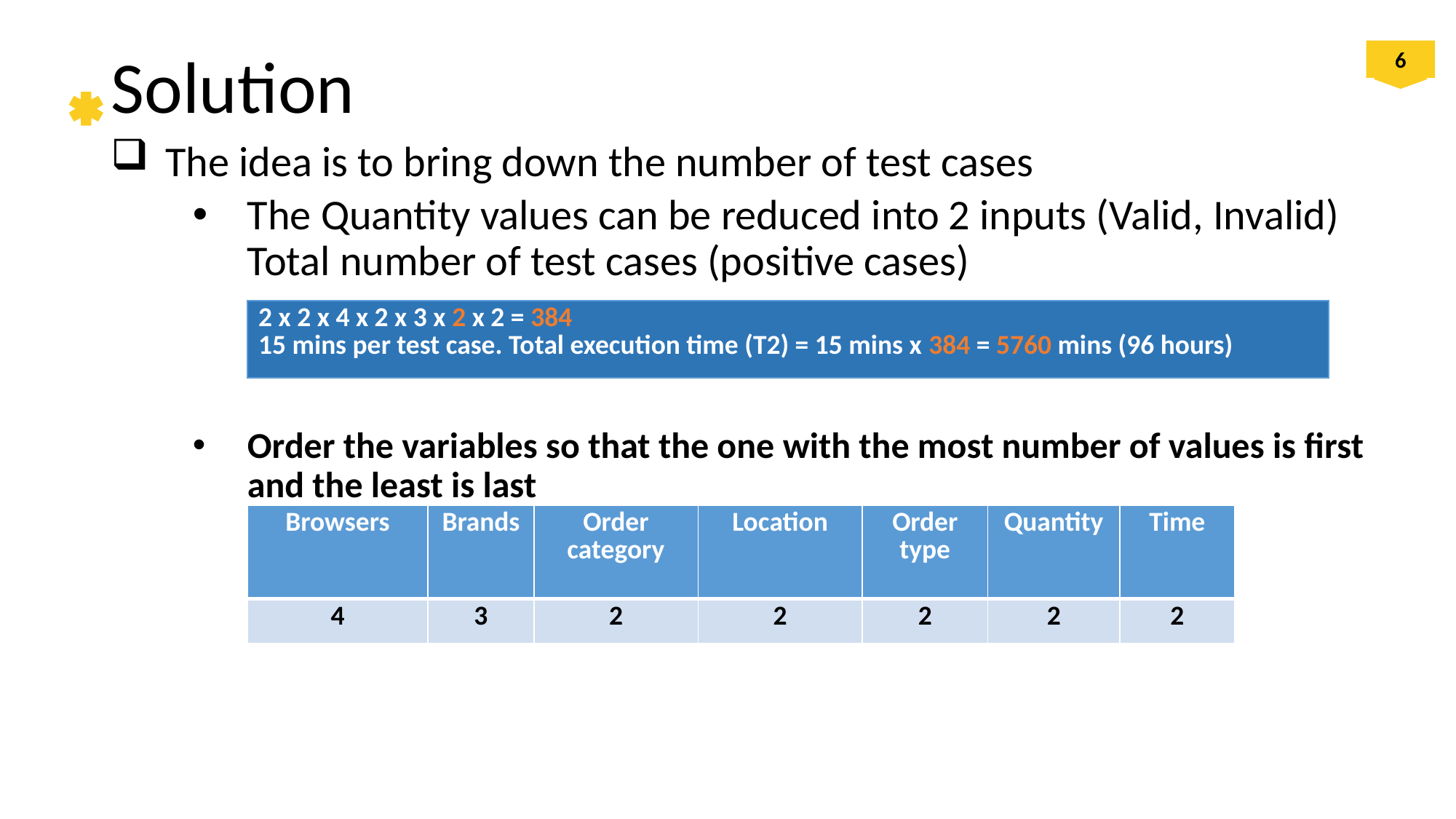

# Solution
The idea is to bring down the number of test cases
The Quantity values can be reduced into 2 inputs (Valid, Invalid) Total number of test cases (positive cases)

Order the variables so that the one with the most number of values is first and the least is last
| 2 x 2 x 4 x 2 x 3 x 2 x 2 = 384 15 mins per test case. Total execution time (T2) = 15 mins x 384 = 5760 mins (96 hours) |
| --- |
| Browsers | Brands | Order category | Location | Order type | Quantity | Time |
| --- | --- | --- | --- | --- | --- | --- |
| 4 | 3 | 2 | 2 | 2 | 2 | 2 |